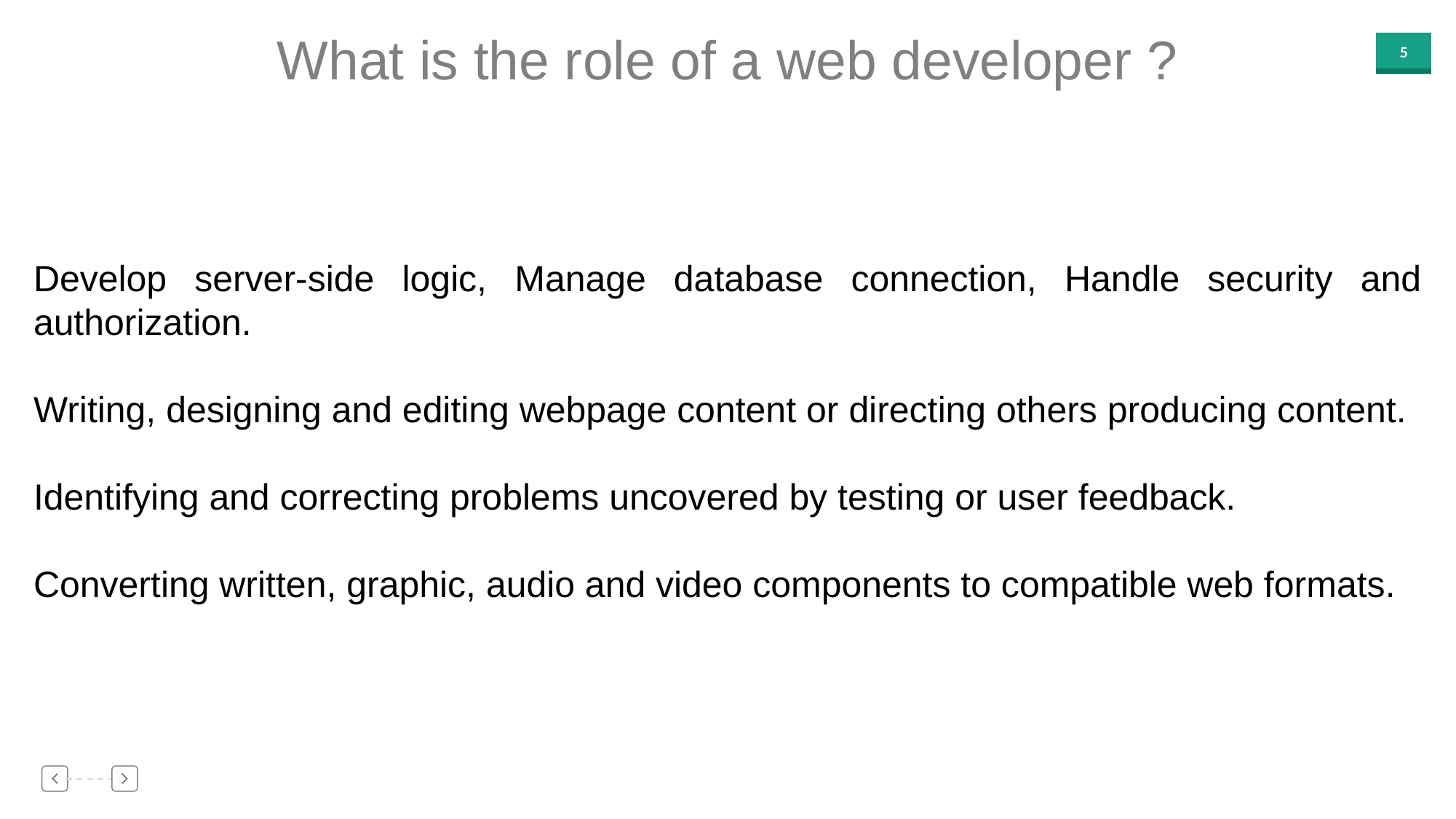

What is the role of a web developer ?
Develop server-side logic, Manage database connection, Handle security and authorization.

Writing, designing and editing webpage content or directing others producing content.

Identifying and correcting problems uncovered by testing or user feedback.

Converting written, graphic, audio and video components to compatible web formats.